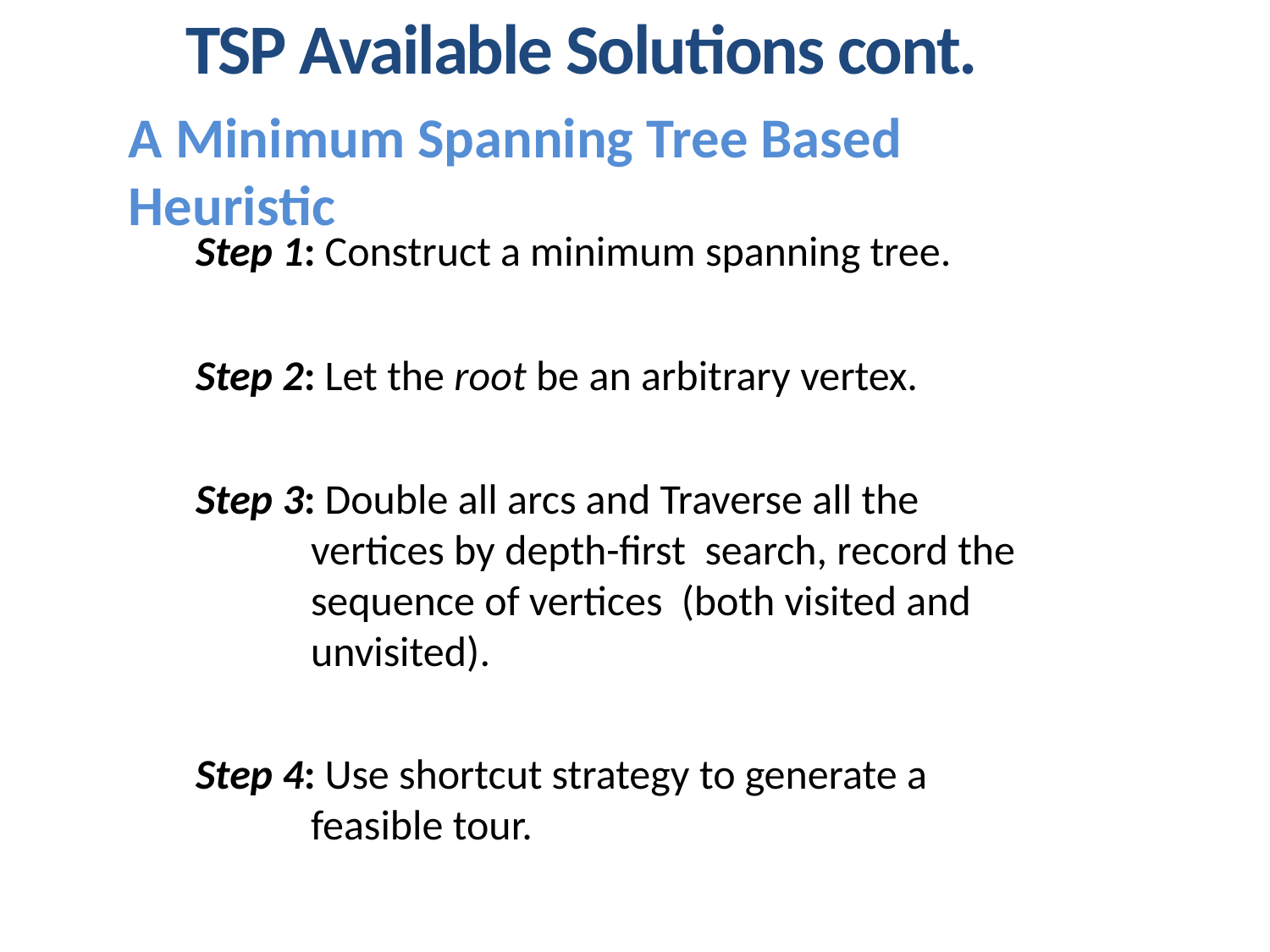

TSP Available Solutions cont.
A Minimum Spanning Tree Based Heuristic
Step 1: Construct a minimum spanning tree.

Step 2: Let the root be an arbitrary vertex.

Step 3: Double all arcs and Traverse all the vertices by depth-first  search, record the sequence of vertices  (both visited and unvisited).

Step 4: Use shortcut strategy to generate a  feasible tour.